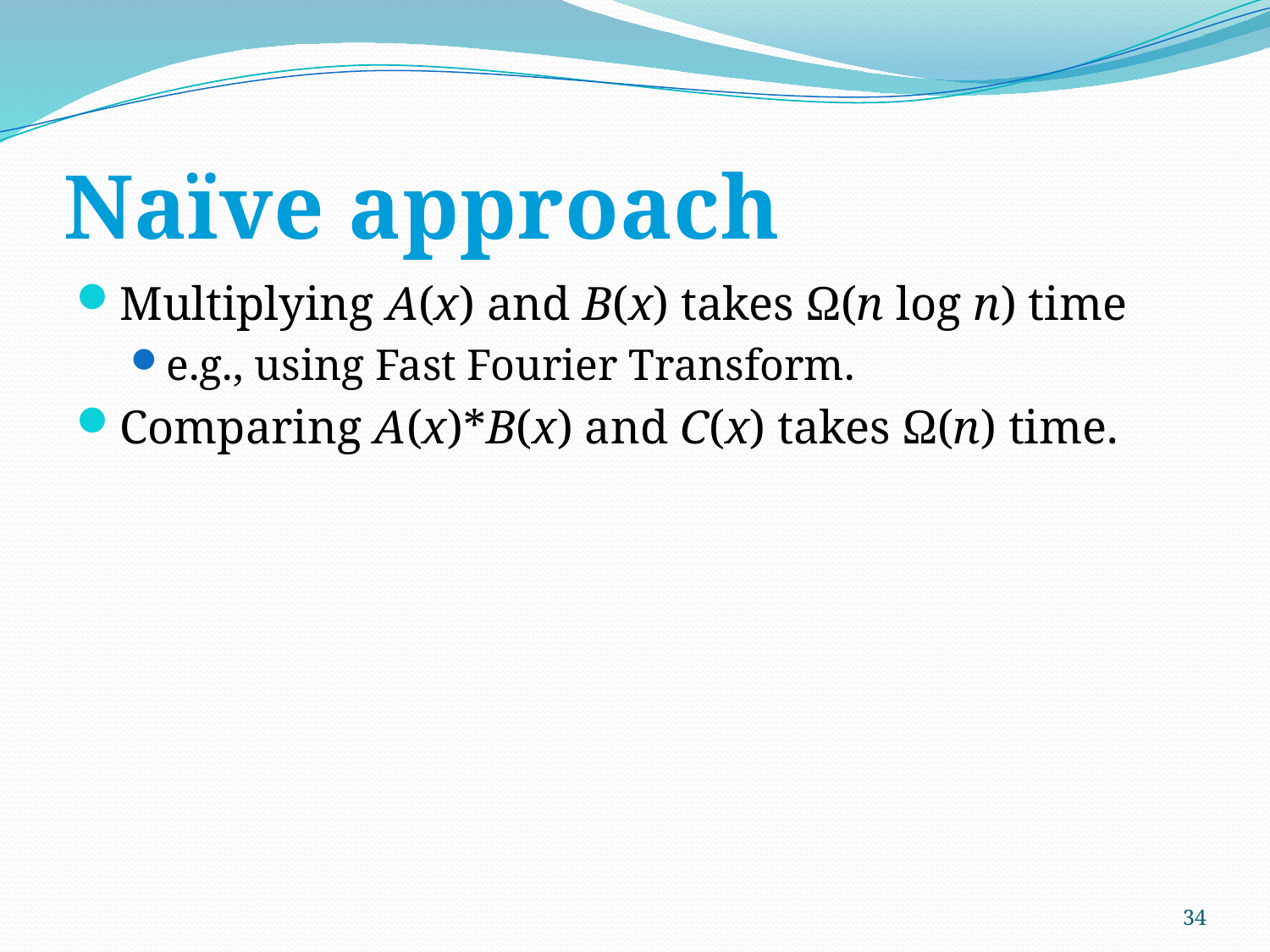

# Naïve approach
Multiplying A(x) and B(x) takes Ω(n log n) time
e.g., using Fast Fourier Transform.
Comparing A(x)*B(x) and C(x) takes Ω(n) time.
34